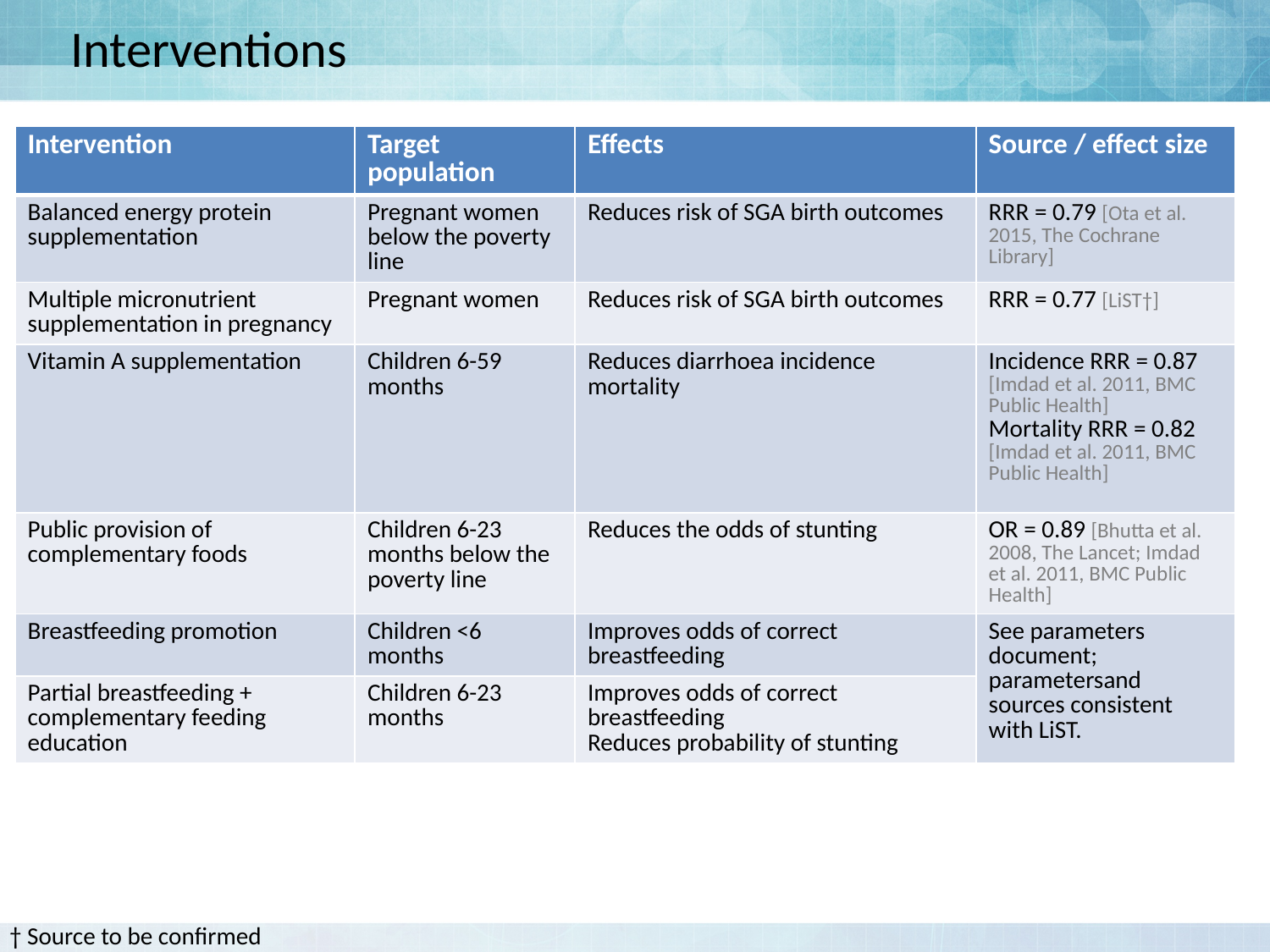

# Interventions
| Intervention | Target population | Effects | Source / effect size |
| --- | --- | --- | --- |
| Balanced energy protein supplementation | Pregnant women below the poverty line | Reduces risk of SGA birth outcomes | RRR = 0.79 [Ota et al. 2015, The Cochrane Library] |
| Multiple micronutrient supplementation in pregnancy | Pregnant women | Reduces risk of SGA birth outcomes | RRR = 0.77 [LiST†] |
| Vitamin A supplementation | Children 6-59 months | Reduces diarrhoea incidence mortality | Incidence RRR = 0.87 [Imdad et al. 2011, BMC Public Health] Mortality RRR = 0.82 [Imdad et al. 2011, BMC Public Health] |
| Public provision of complementary foods | Children 6-23 months below the poverty line | Reduces the odds of stunting | OR = 0.89 [Bhutta et al. 2008, The Lancet; Imdad et al. 2011, BMC Public Health] |
| Breastfeeding promotion | Children <6 months | Improves odds of correct breastfeeding | See parameters document; parametersand sources consistent with LiST. |
| Partial breastfeeding + complementary feeding education | Children 6-23 months | Improves odds of correct breastfeeding Reduces probability of stunting |  |
† Source to be confirmed